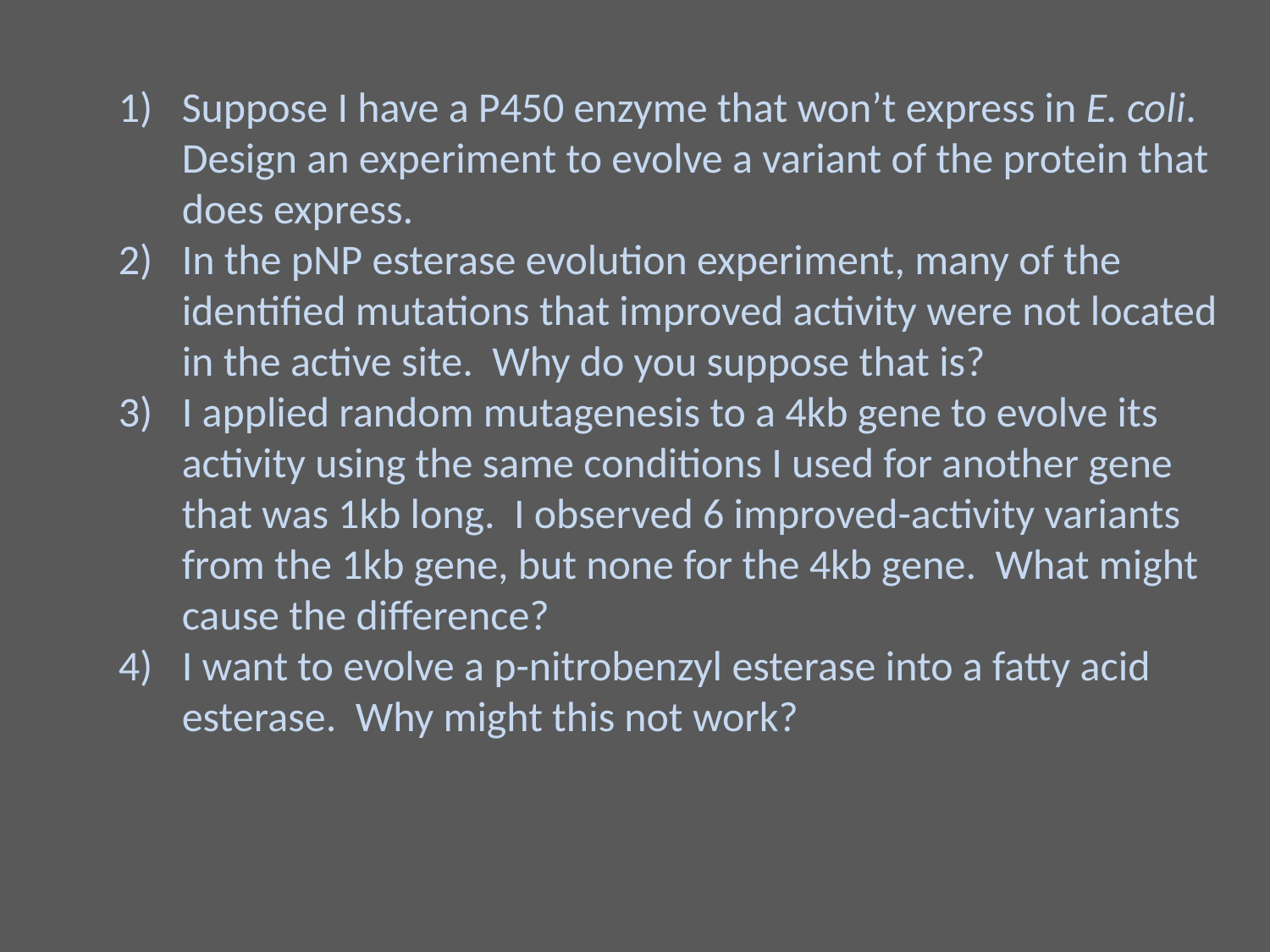

Suppose I have a P450 enzyme that won’t express in E. coli.  Design an experiment to evolve a variant of the protein that does express.
In the pNP esterase evolution experiment, many of the identified mutations that improved activity were not located in the active site.  Why do you suppose that is?
I applied random mutagenesis to a 4kb gene to evolve its activity using the same conditions I used for another gene that was 1kb long.  I observed 6 improved-activity variants from the 1kb gene, but none for the 4kb gene.  What might cause the difference?
I want to evolve a p-nitrobenzyl esterase into a fatty acid esterase.  Why might this not work?